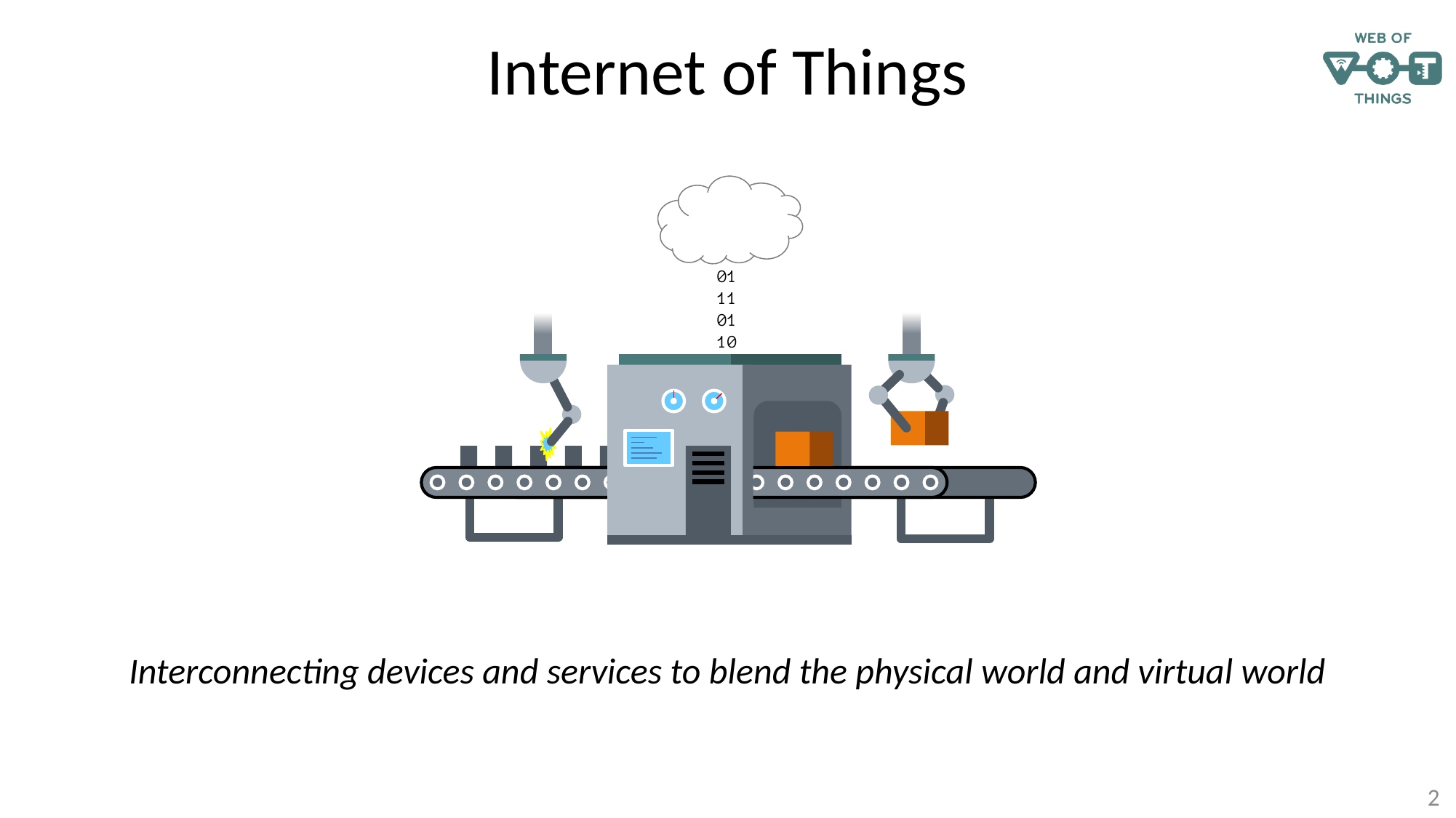

# Internet of Things

10
01
11
01
10

Interconnecting devices and services to blend the physical world and virtual world
2